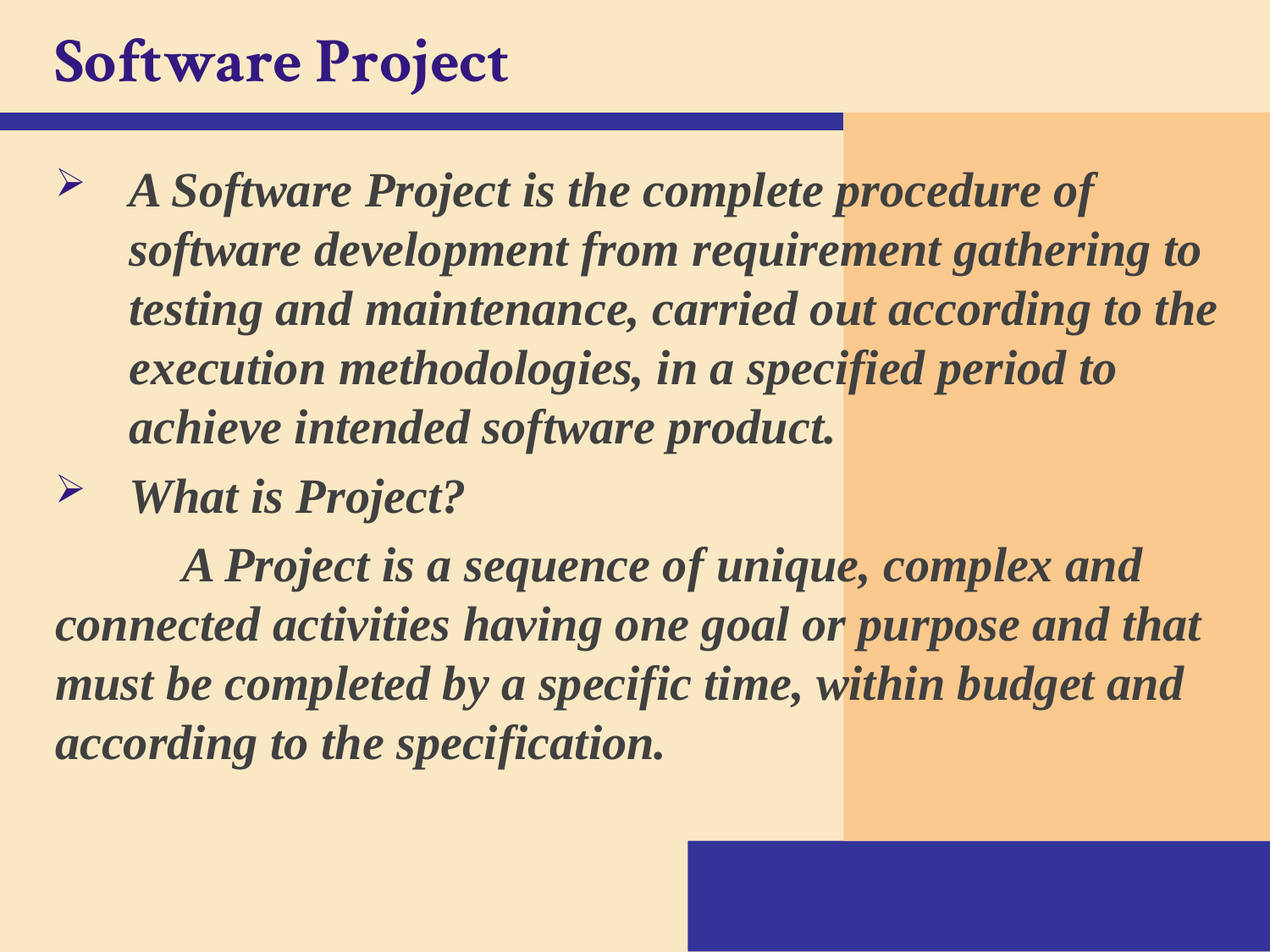

# Software Project
A Software Project is the complete procedure of software development from requirement gathering to testing and maintenance, carried out according to the execution methodologies, in a specified period to achieve intended software product.
What is Project?
	A Project is a sequence of unique, complex and connected activities having one goal or purpose and that must be completed by a specific time, within budget and according to the specification.